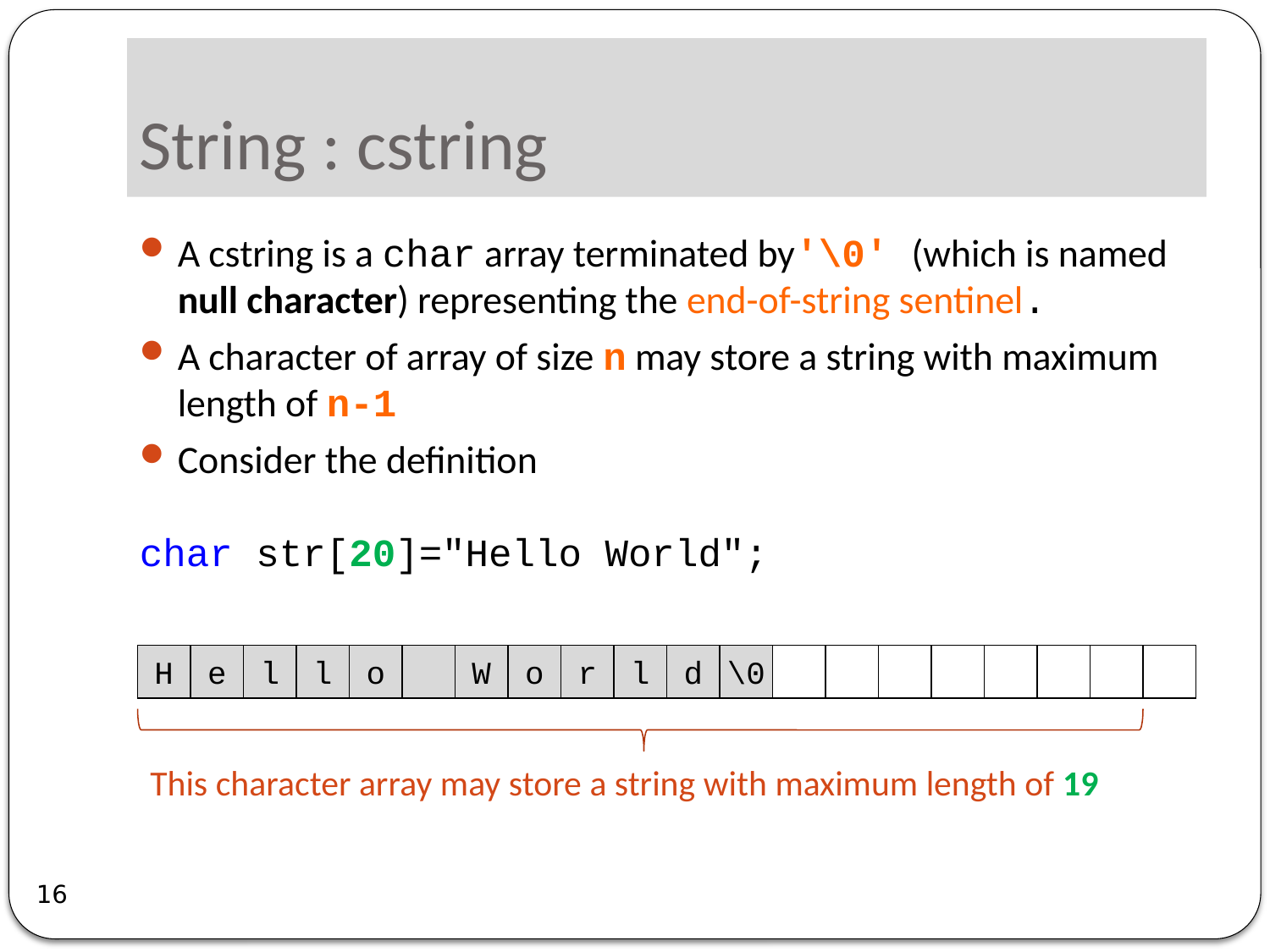

# String : cstring
A cstring is a char array terminated by'\0' (which is named null character) representing the end-of-string sentinel.
A character of array of size n may store a string with maximum length of n-1
Consider the definition

char str[20]="Hello World";

H
e
l
l
o

W
o
r
l
d
\0

This character array may store a string with maximum length of 19
16